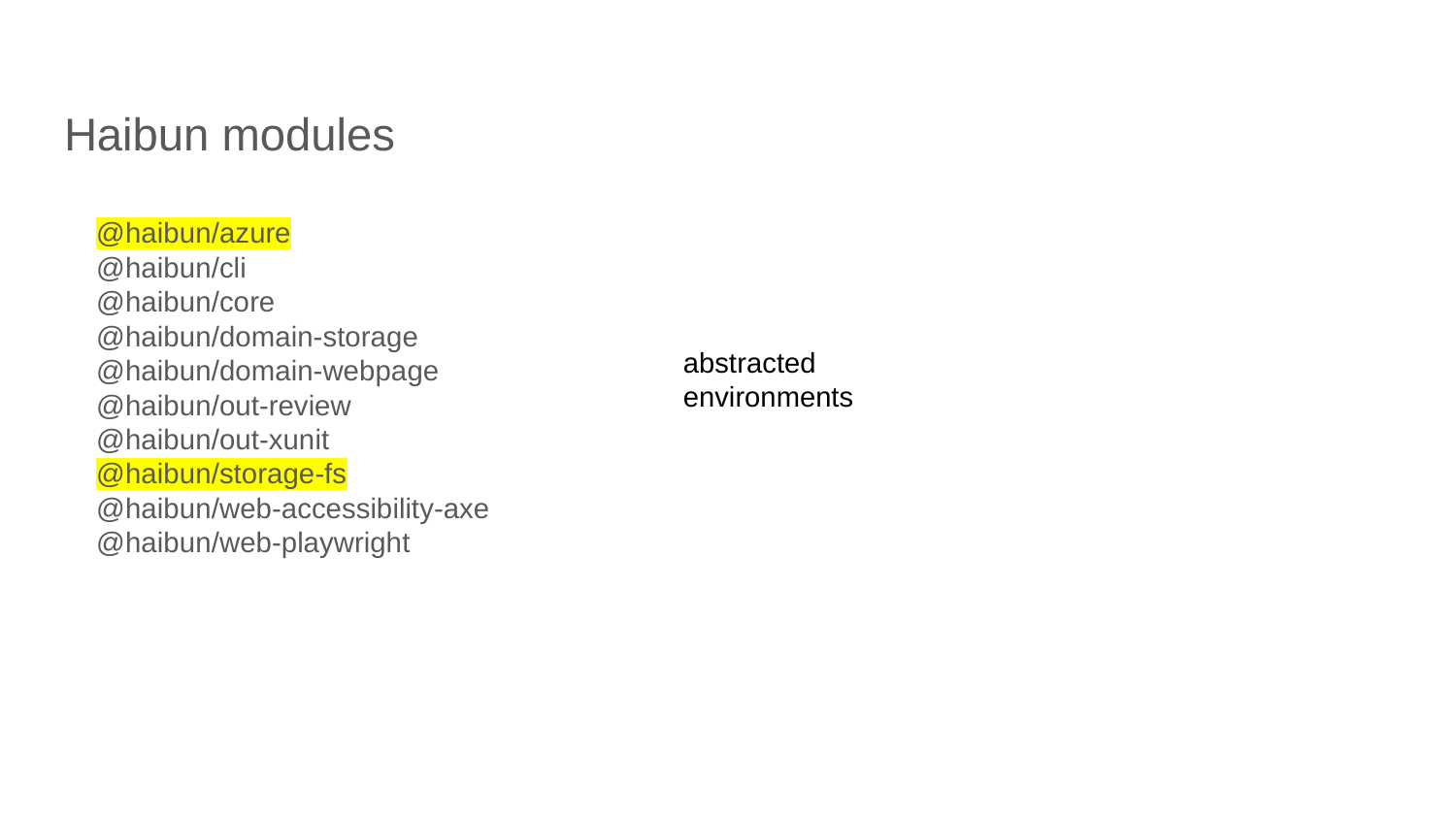

Haibun modules
    @haibun/azure
    @haibun/cli
    @haibun/core
    @haibun/domain-storage
    @haibun/domain-webpage
    @haibun/out-review
    @haibun/out-xunit
    @haibun/storage-fs
    @haibun/web-accessibility-axe
    @haibun/web-playwright

abstracted
environments